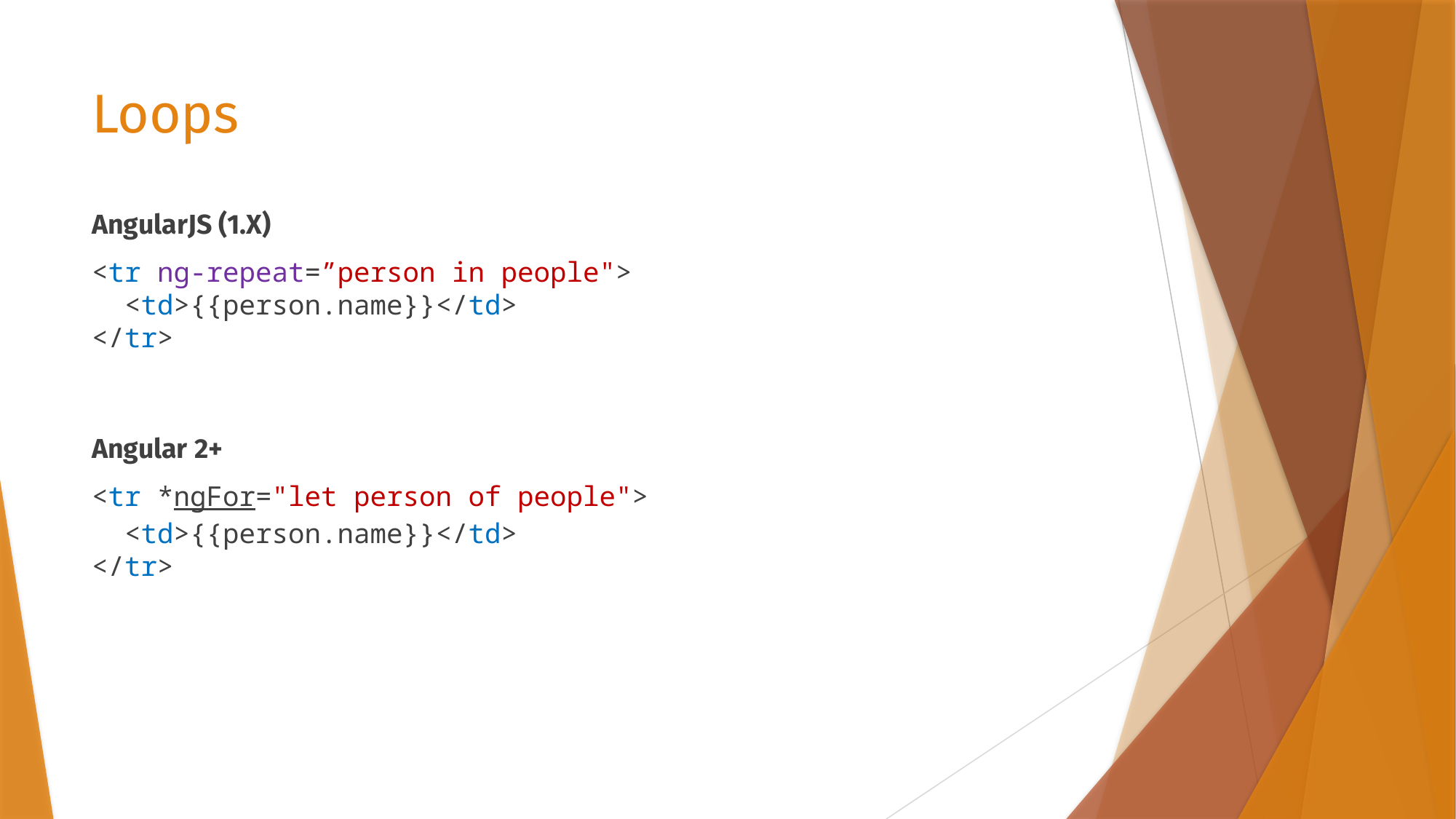

# Loops
AngularJS (1.X)
<tr ng-repeat=”person in people">
  <td>{{person.name}}</td>
</tr>
Angular 2+
<tr *ngFor="let person of people">
  <td>{{person.name}}</td>
</tr>